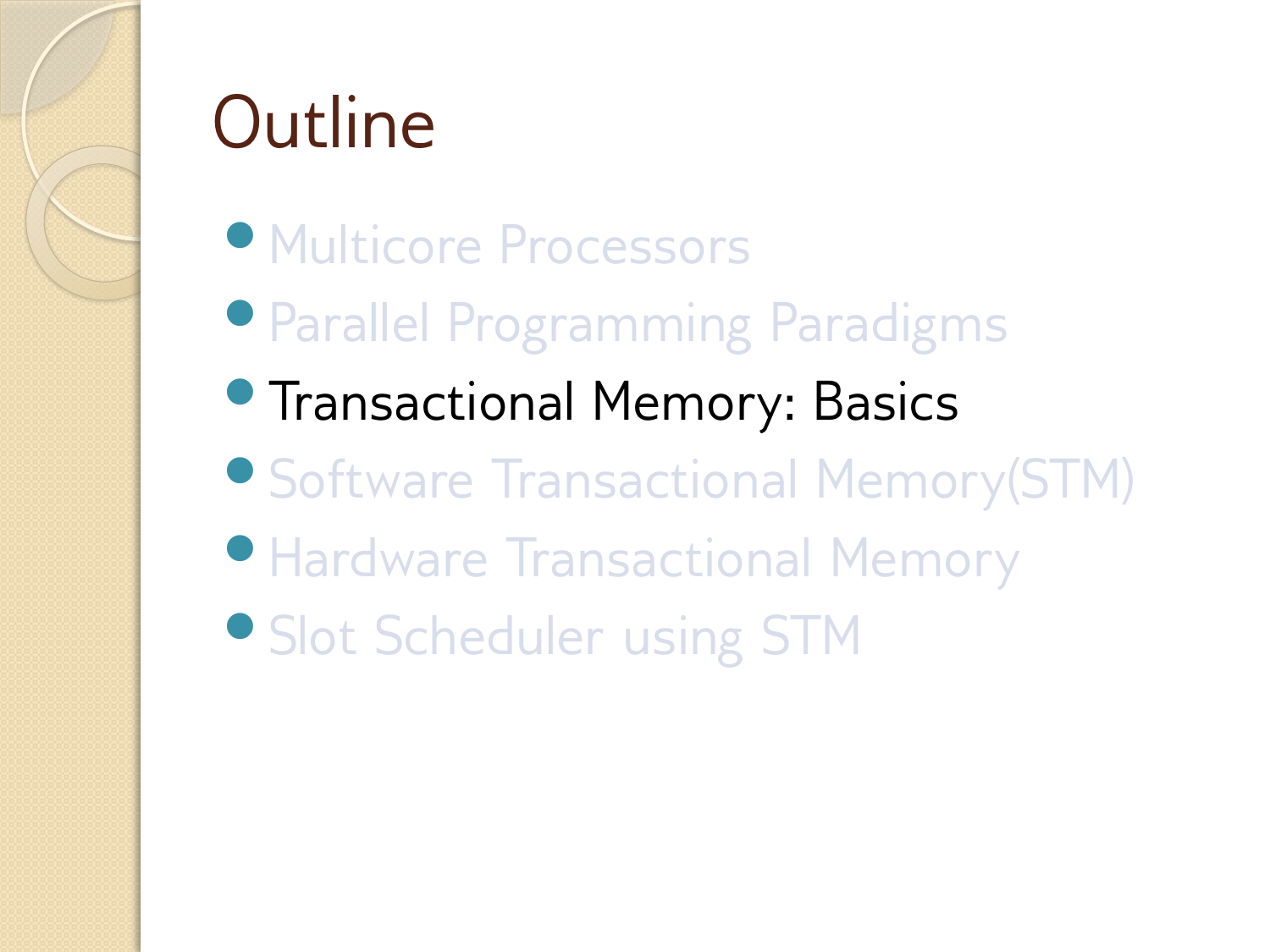

# Outline
Multicore Processors
Parallel Programming Paradigms
Transactional Memory: Basics
Software Transactional Memory(STM)
Hardware Transactional Memory
Slot Scheduler using STM